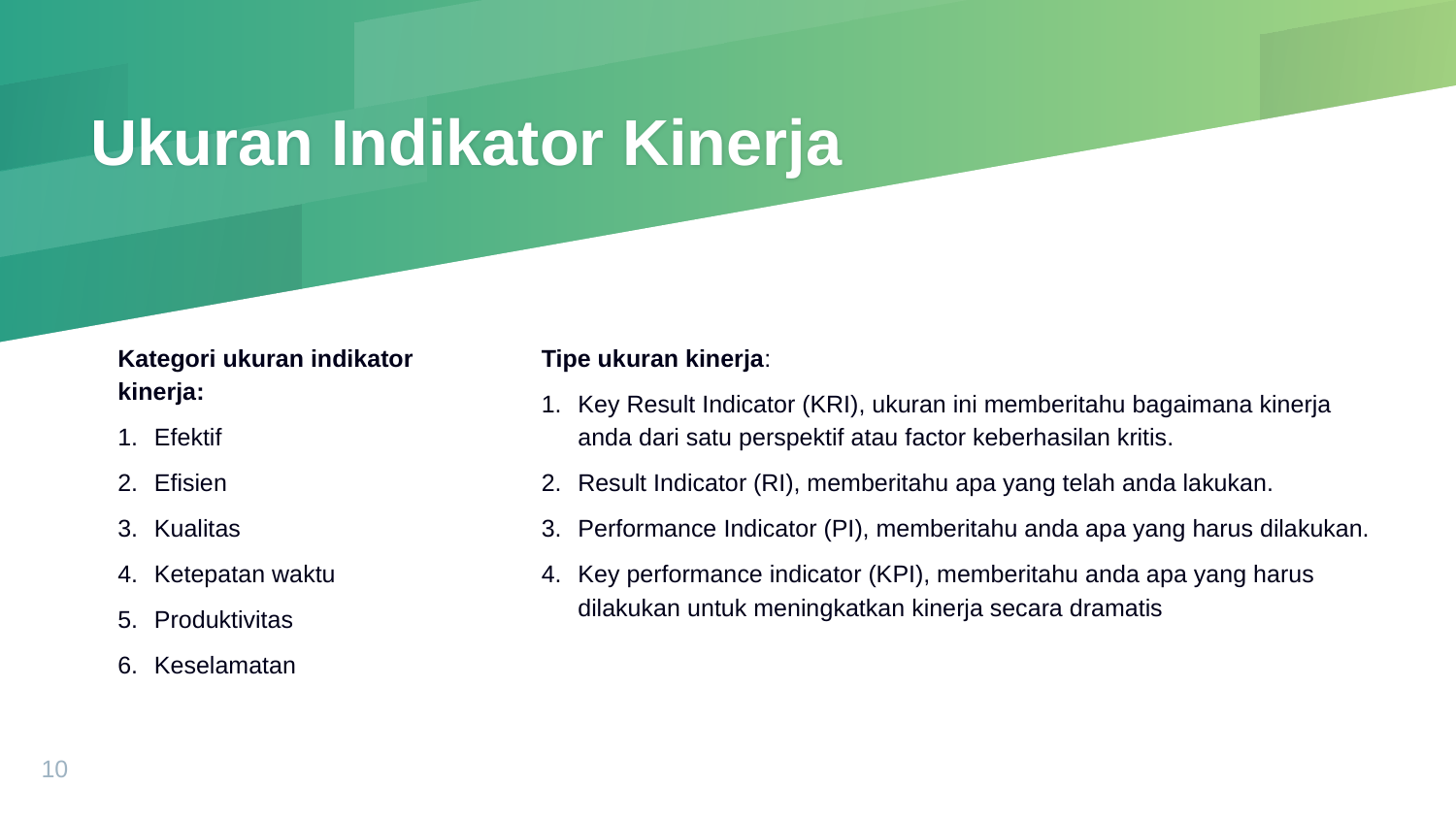

# Ukuran Indikator Kinerja
Kategori ukuran indikator kinerja:
Efektif
Efisien
Kualitas
Ketepatan waktu
Produktivitas
Keselamatan
Tipe ukuran kinerja:
Key Result Indicator (KRI), ukuran ini memberitahu bagaimana kinerja anda dari satu perspektif atau factor keberhasilan kritis.
Result Indicator (RI), memberitahu apa yang telah anda lakukan.
Performance Indicator (PI), memberitahu anda apa yang harus dilakukan.
Key performance indicator (KPI), memberitahu anda apa yang harus dilakukan untuk meningkatkan kinerja secara dramatis
10